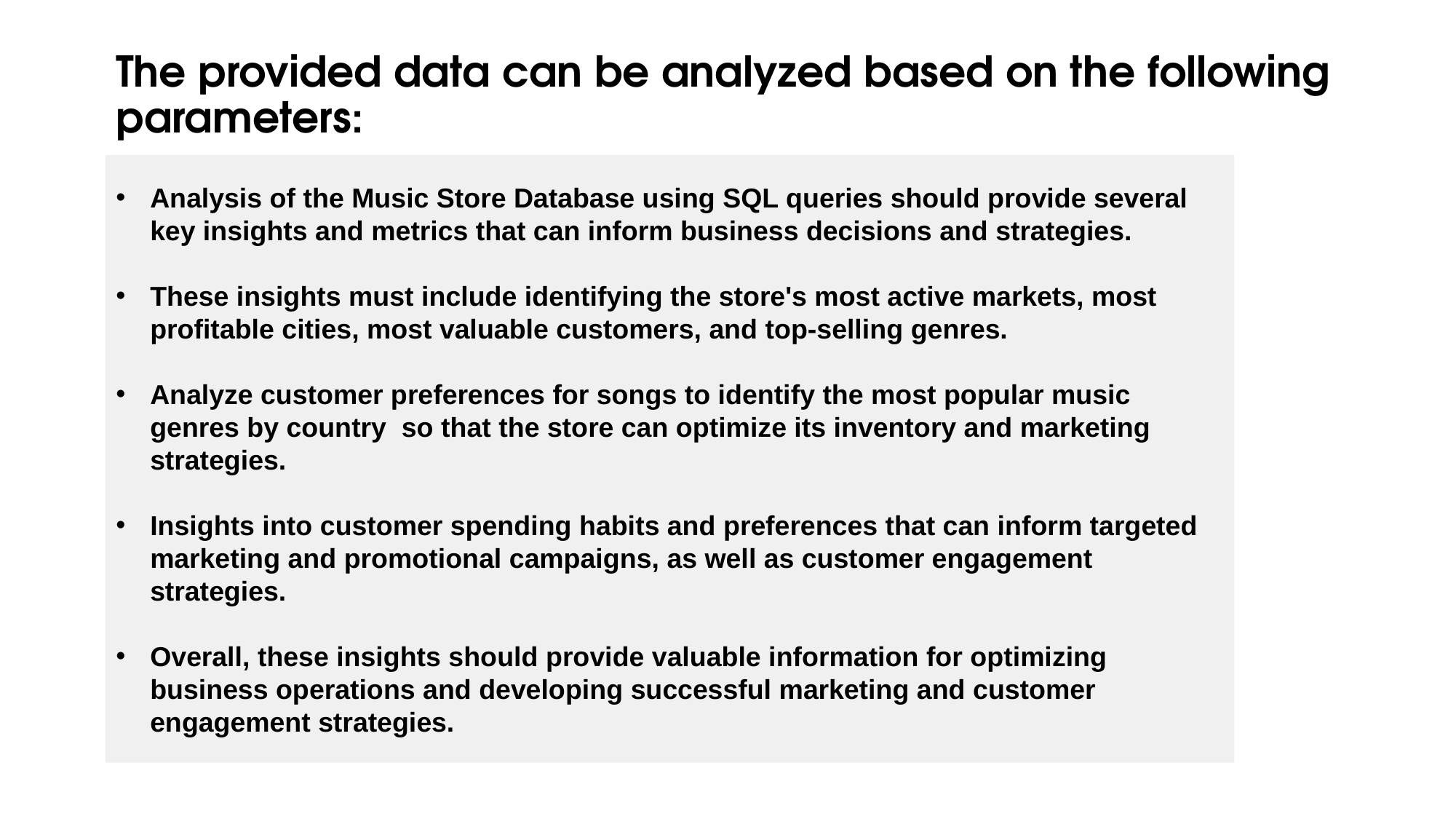

# The provided data can be analyzed based on the following parameters:
Analysis of the Music Store Database using SQL queries should provide several key insights and metrics that can inform business decisions and strategies.

These insights must include identifying the store's most active markets, most profitable cities, most valuable customers, and top-selling genres.

Analyze customer preferences for songs to identify the most popular music genres by country  so that the store can optimize its inventory and marketing strategies.

Insights into customer spending habits and preferences that can inform targeted marketing and promotional campaigns, as well as customer engagement strategies.

Overall, these insights should provide valuable information for optimizing business operations and developing successful marketing and customer engagement strategies.